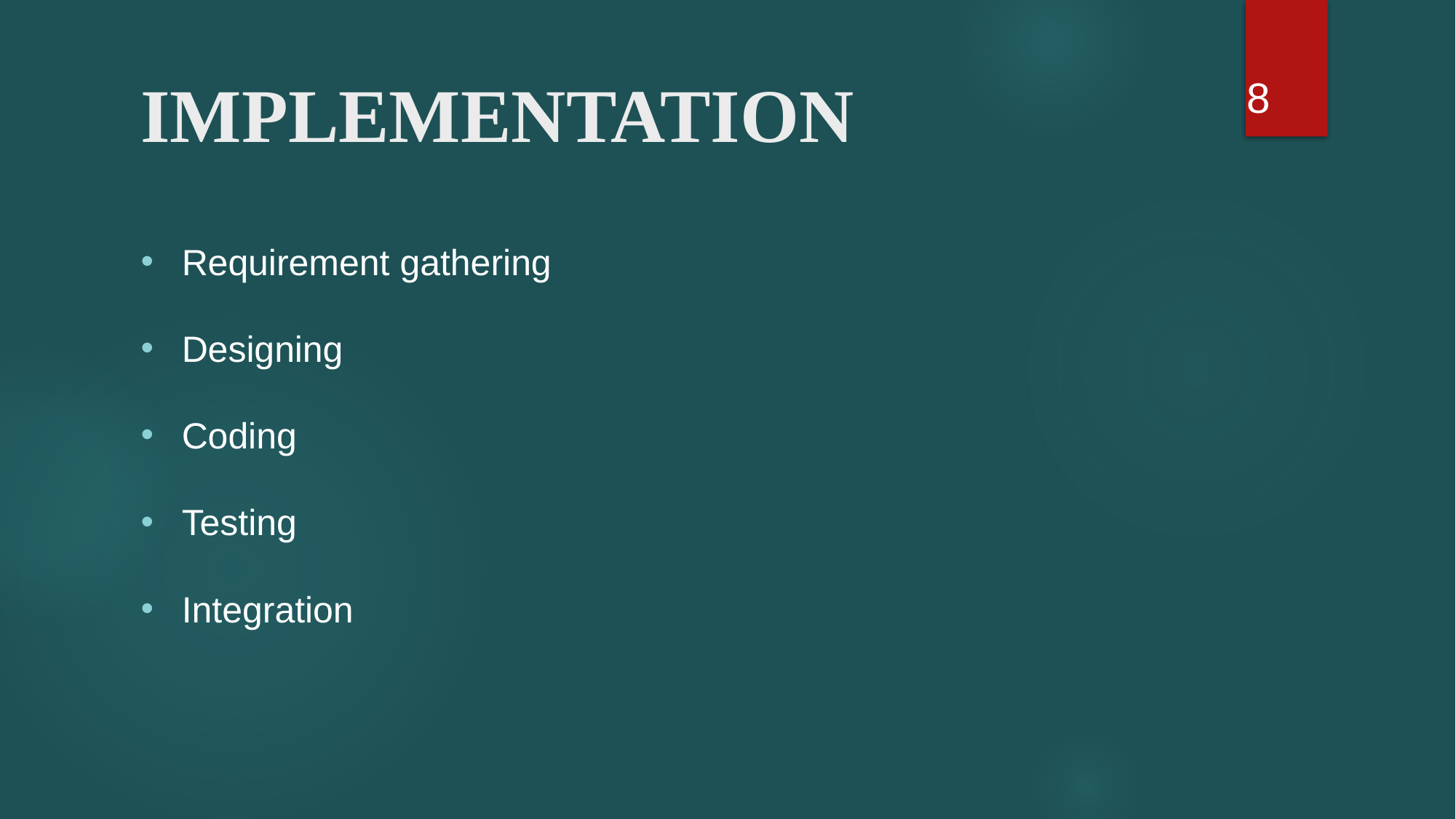

8
# IMPLEMENTATION
Requirement gathering
Designing
Coding
Testing
Integration